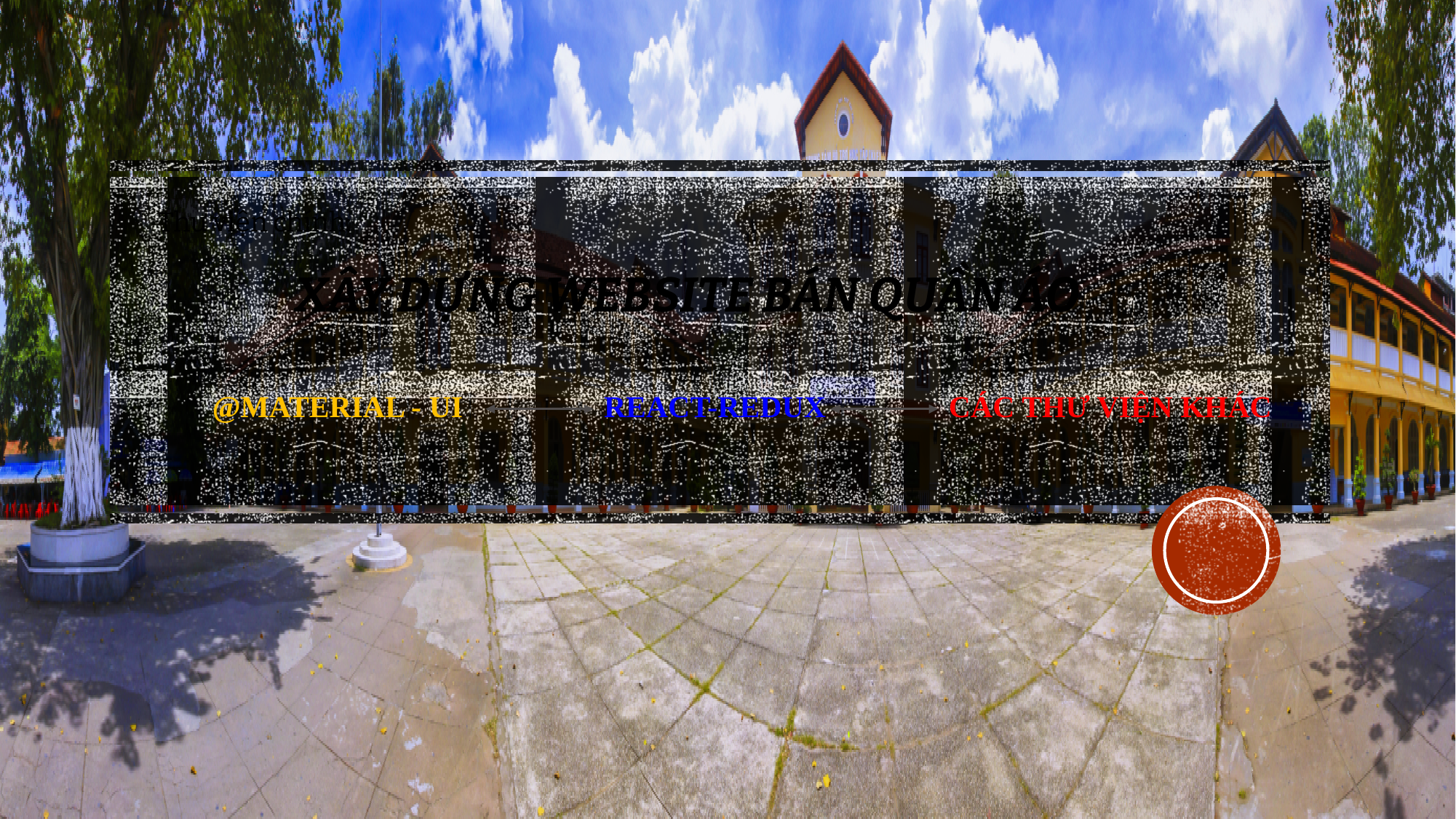

Thư viện chính:
XÂY DỰNG WEBSITE BÁN QUẦN ÁO
@MATERIAL - UI
REACT-REDUX
CÁC THƯ VIỆN KHÁC